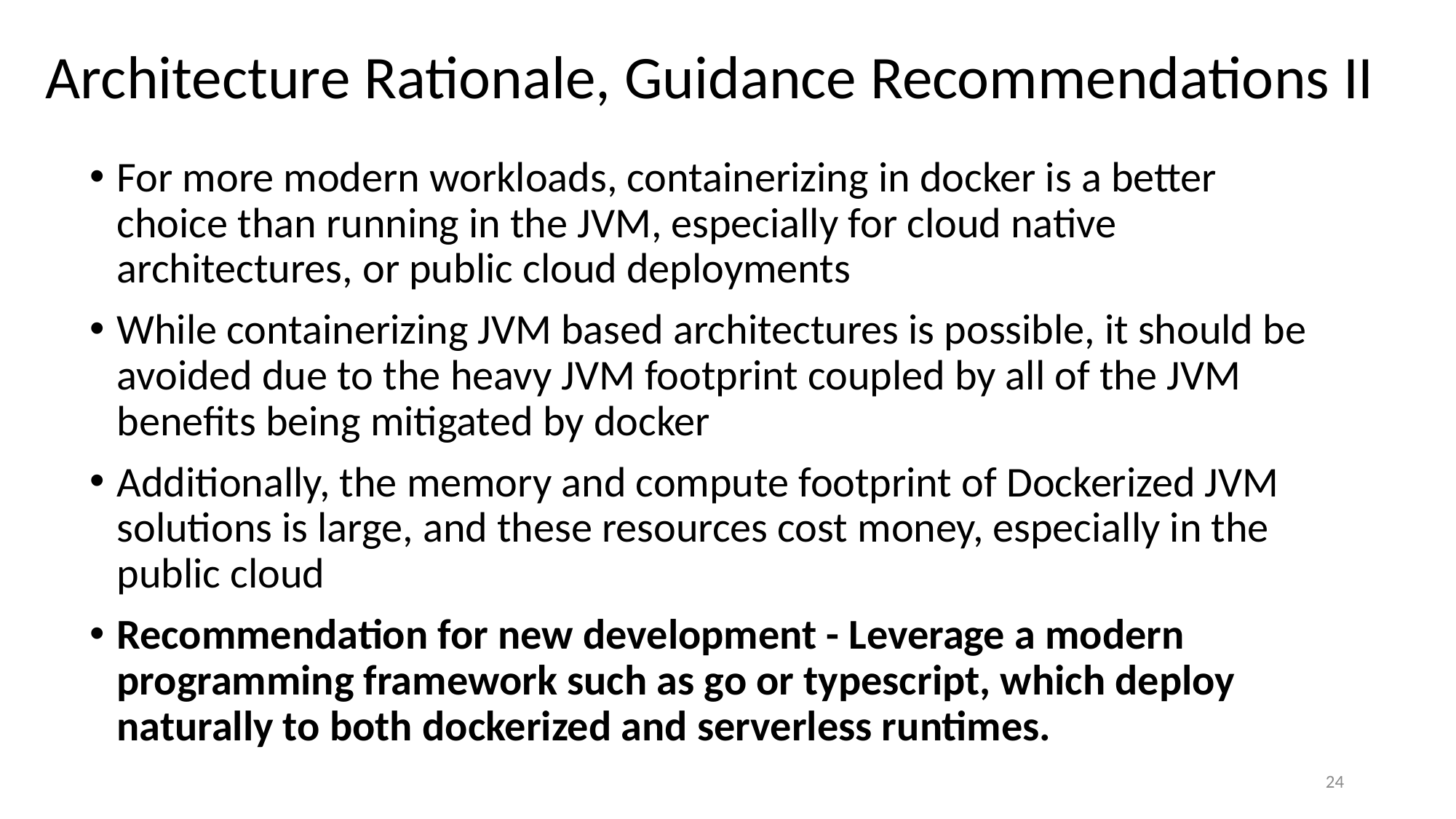

# Architecture Rationale, Guidance Recommendations II
For more modern workloads, containerizing in docker is a better choice than running in the JVM, especially for cloud native architectures, or public cloud deployments
While containerizing JVM based architectures is possible, it should be avoided due to the heavy JVM footprint coupled by all of the JVM benefits being mitigated by docker
Additionally, the memory and compute footprint of Dockerized JVM solutions is large, and these resources cost money, especially in the public cloud
Recommendation for new development - Leverage a modern programming framework such as go or typescript, which deploy naturally to both dockerized and serverless runtimes.

24